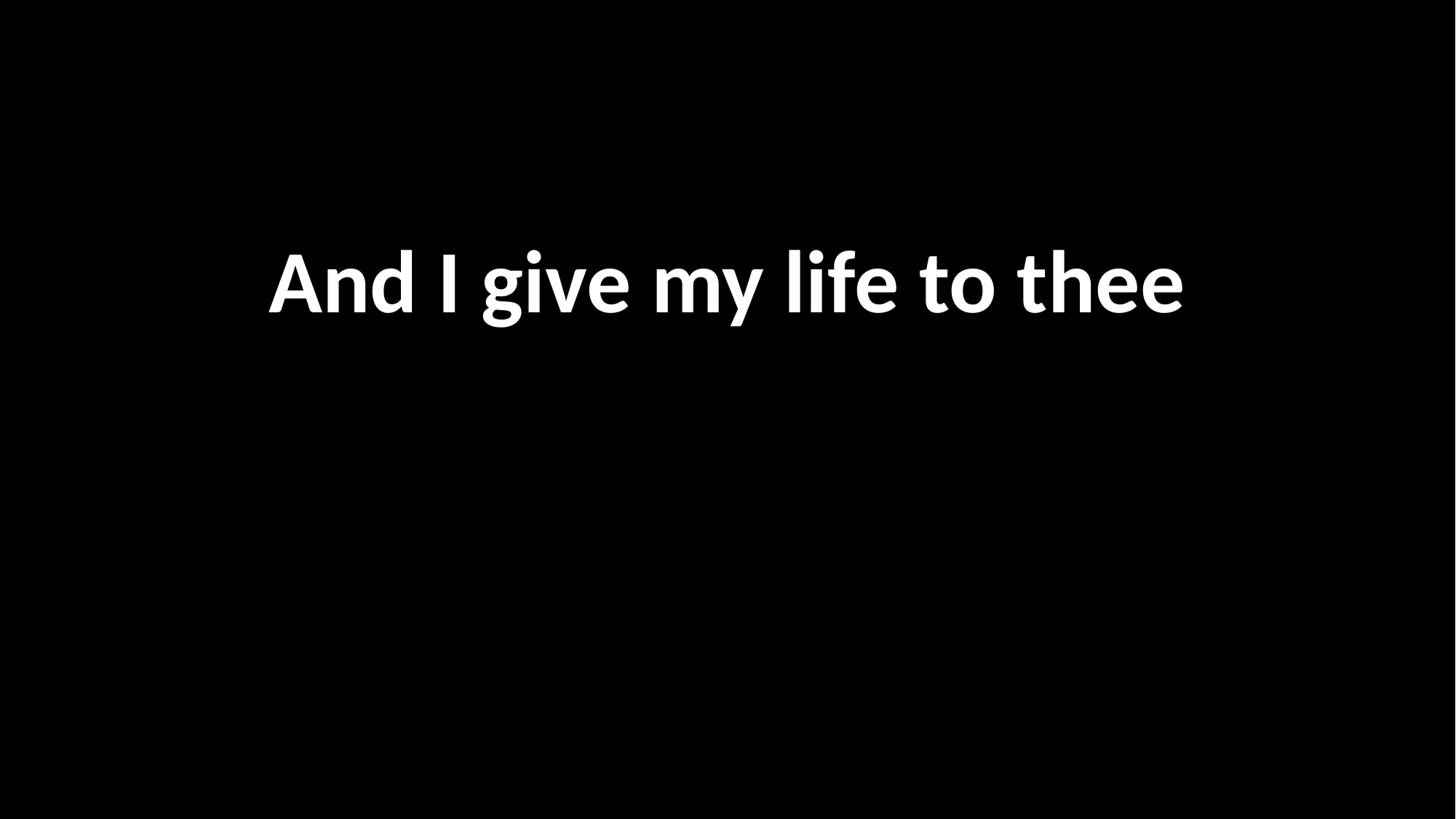

And I give my life to thee